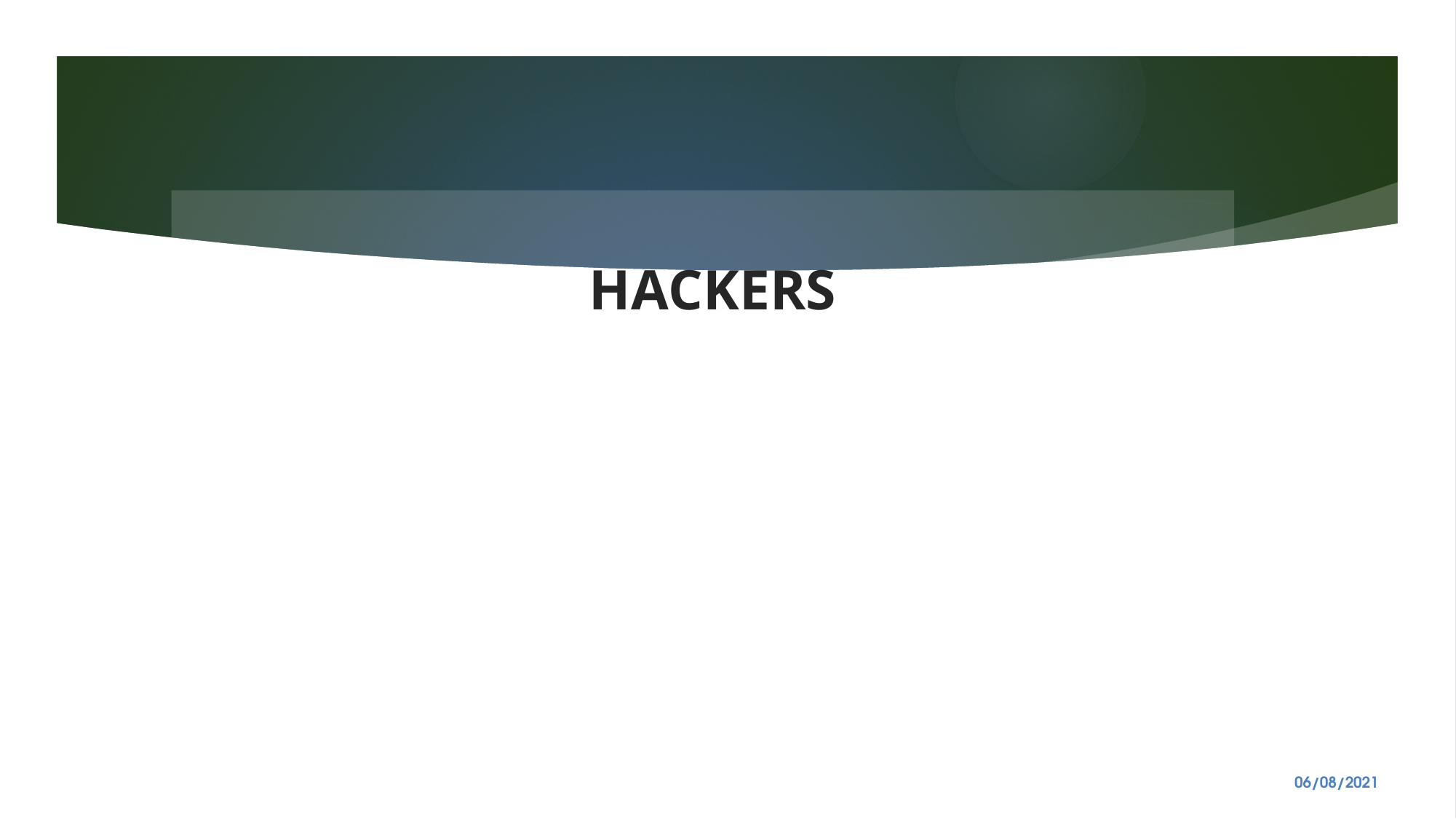

7

# HACKERS
In common a hacker is a person who breaks into computers, usually by gaining access to administrative controls.
06/08/2021